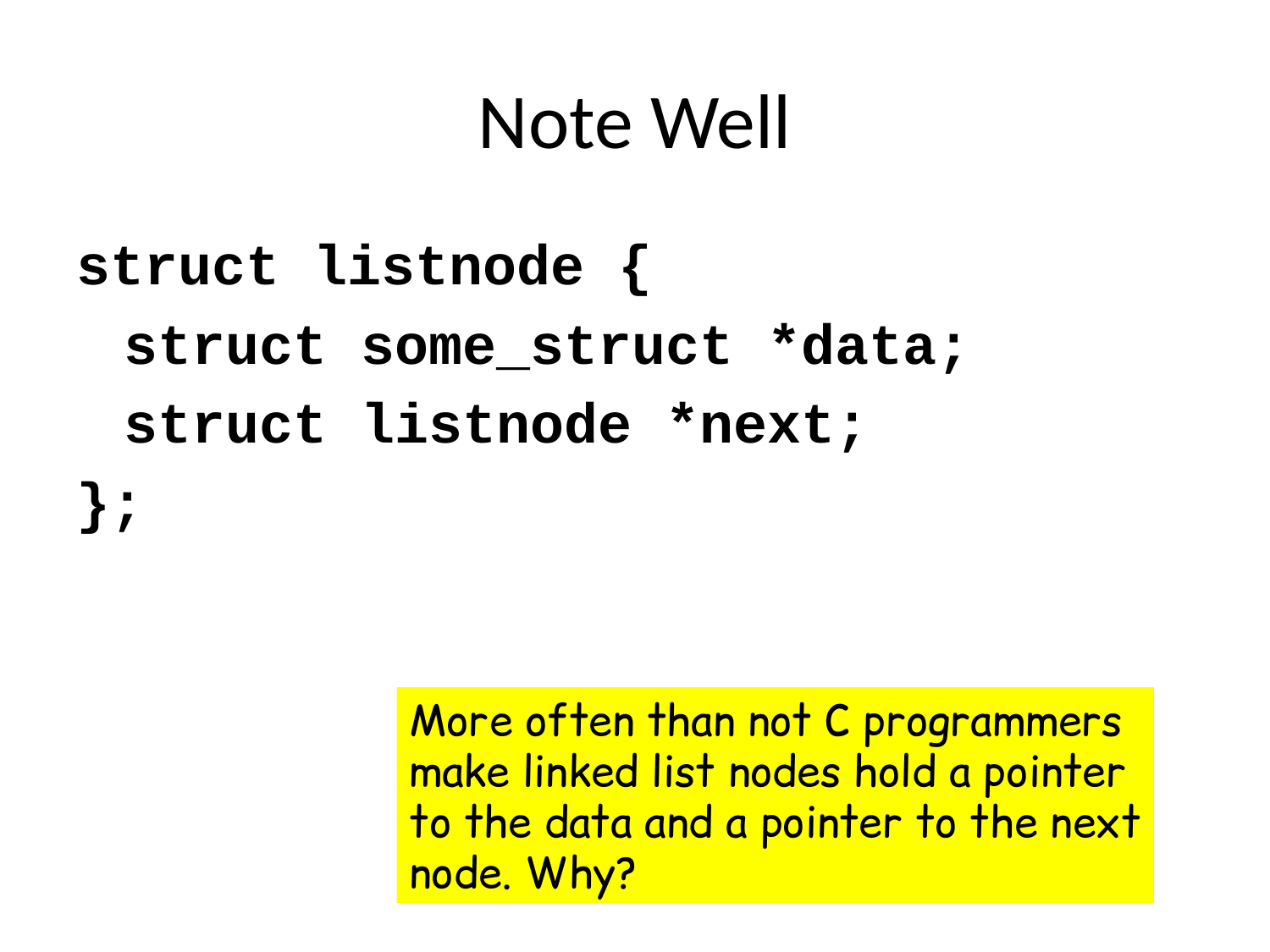

# Note Well
struct listnode {
	struct some_struct *data;
	struct listnode *next;
};

More often than not C programmers
make linked list nodes hold a pointer
to the data and a pointer to the next
node. Why?